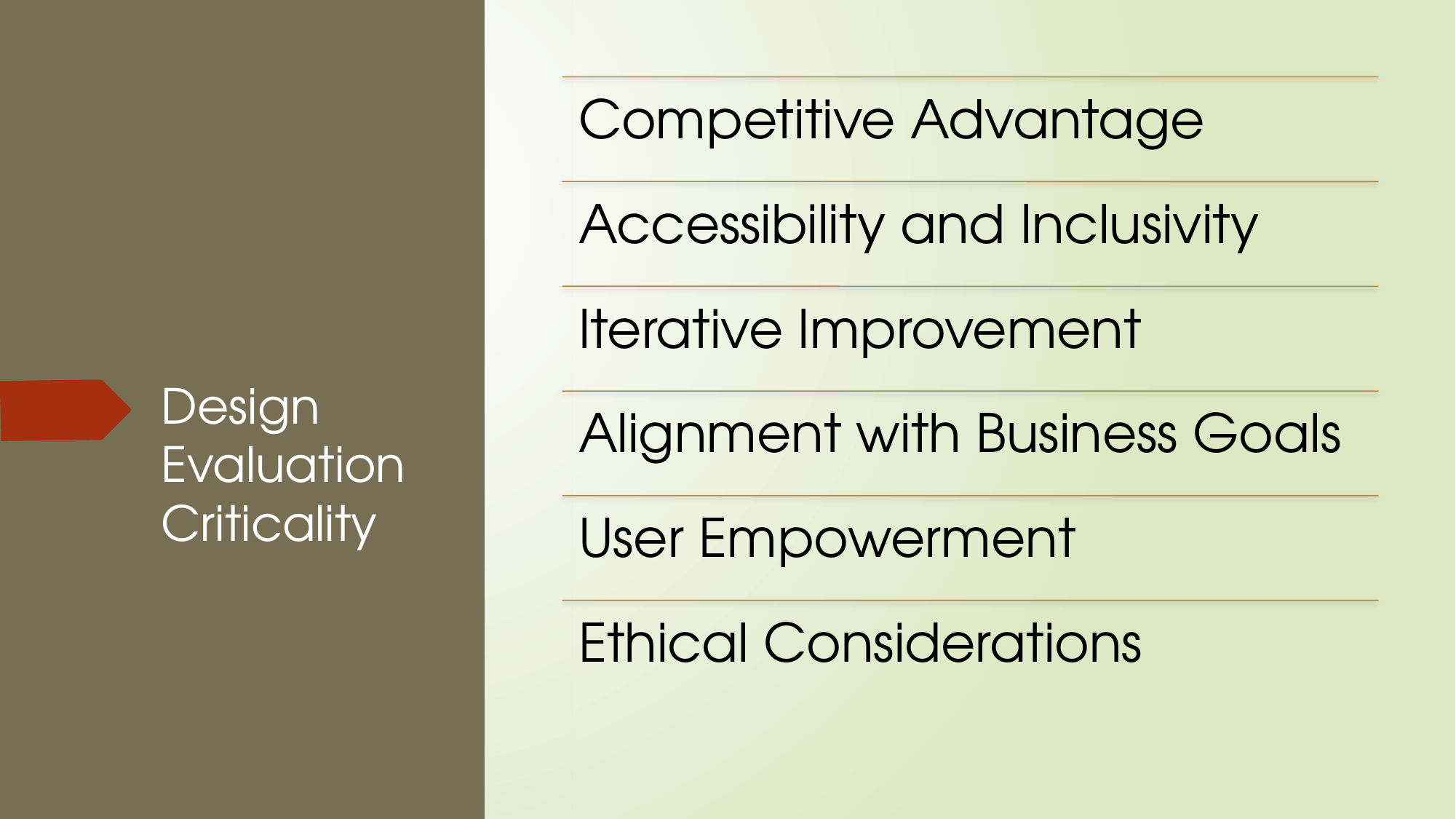

Competitive Advantage
Accessibility and Inclusivity
Iterative Improvement
Alignment with Business Goals
User Empowerment
Ethical Considerations
# Design Evaluation Criticality